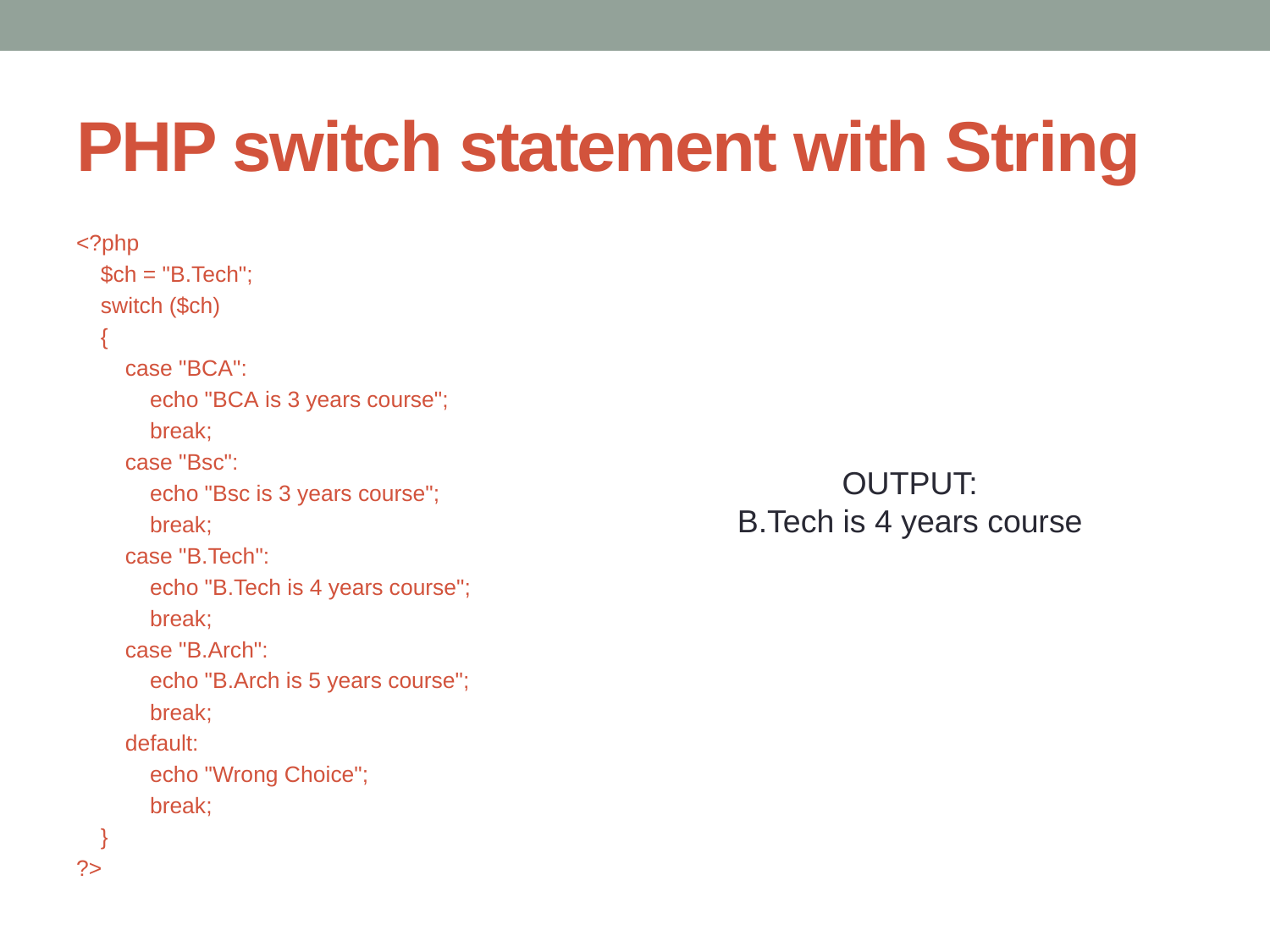

# PHP switch statement with String
<?php
    $ch = "B.Tech";
    switch ($ch)
    {
        case "BCA":
            echo "BCA is 3 years course";
            break;
        case "Bsc":
            echo "Bsc is 3 years course";
            break;
        case "B.Tech":
            echo "B.Tech is 4 years course";
            break;
        case "B.Arch":
            echo "B.Arch is 5 years course";
            break;
        default:
            echo "Wrong Choice";
            break;
    }
?>

OUTPUT:
B.Tech is 4 years course